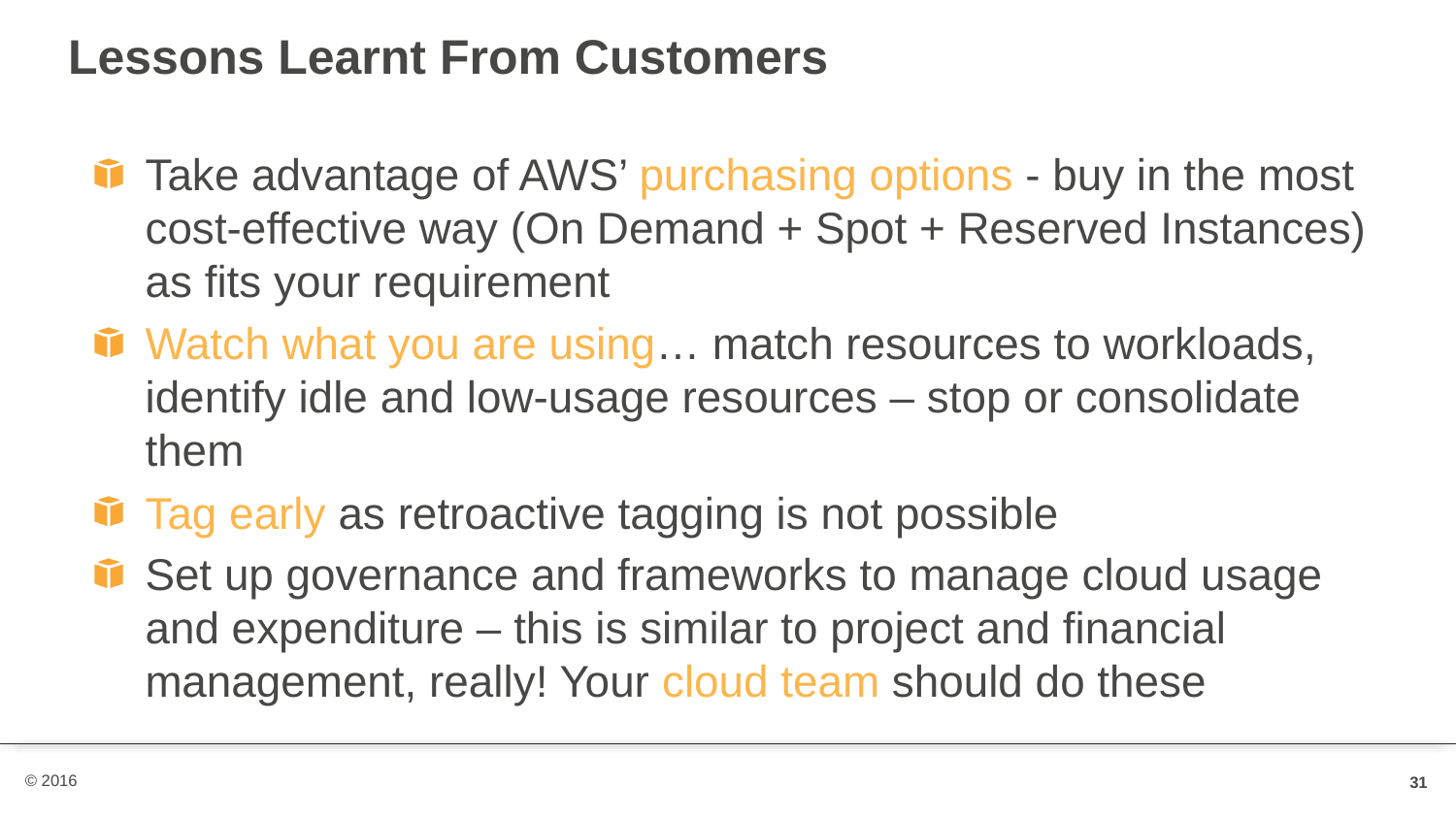

# Lessons Learnt From Customers
Take advantage of AWS’ purchasing options - buy in the most cost-effective way (On Demand + Spot + Reserved Instances) as fits your requirement
Watch what you are using… match resources to workloads, identify idle and low-usage resources – stop or consolidate them
Tag early as retroactive tagging is not possible
Set up governance and frameworks to manage cloud usage and expenditure – this is similar to project and financial management, really! Your cloud team should do these